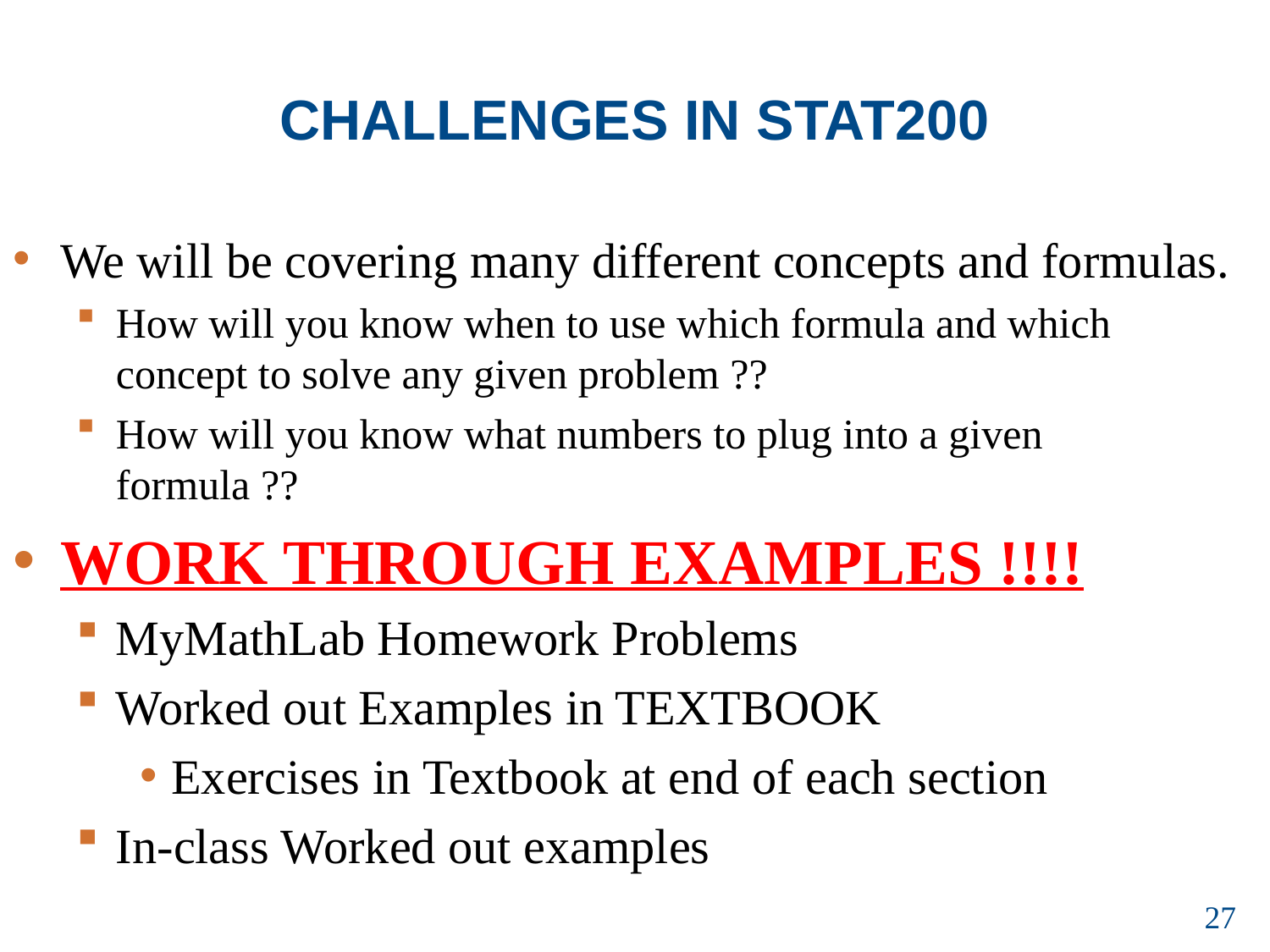

# CHALLENGES IN STAT200
We will be covering many different concepts and formulas.
How will you know when to use which formula and which concept to solve any given problem ??
How will you know what numbers to plug into a given formula ??
WORK THROUGH EXAMPLES !!!!
MyMathLab Homework Problems
Worked out Examples in TEXTBOOK
Exercises in Textbook at end of each section
In-class Worked out examples

27